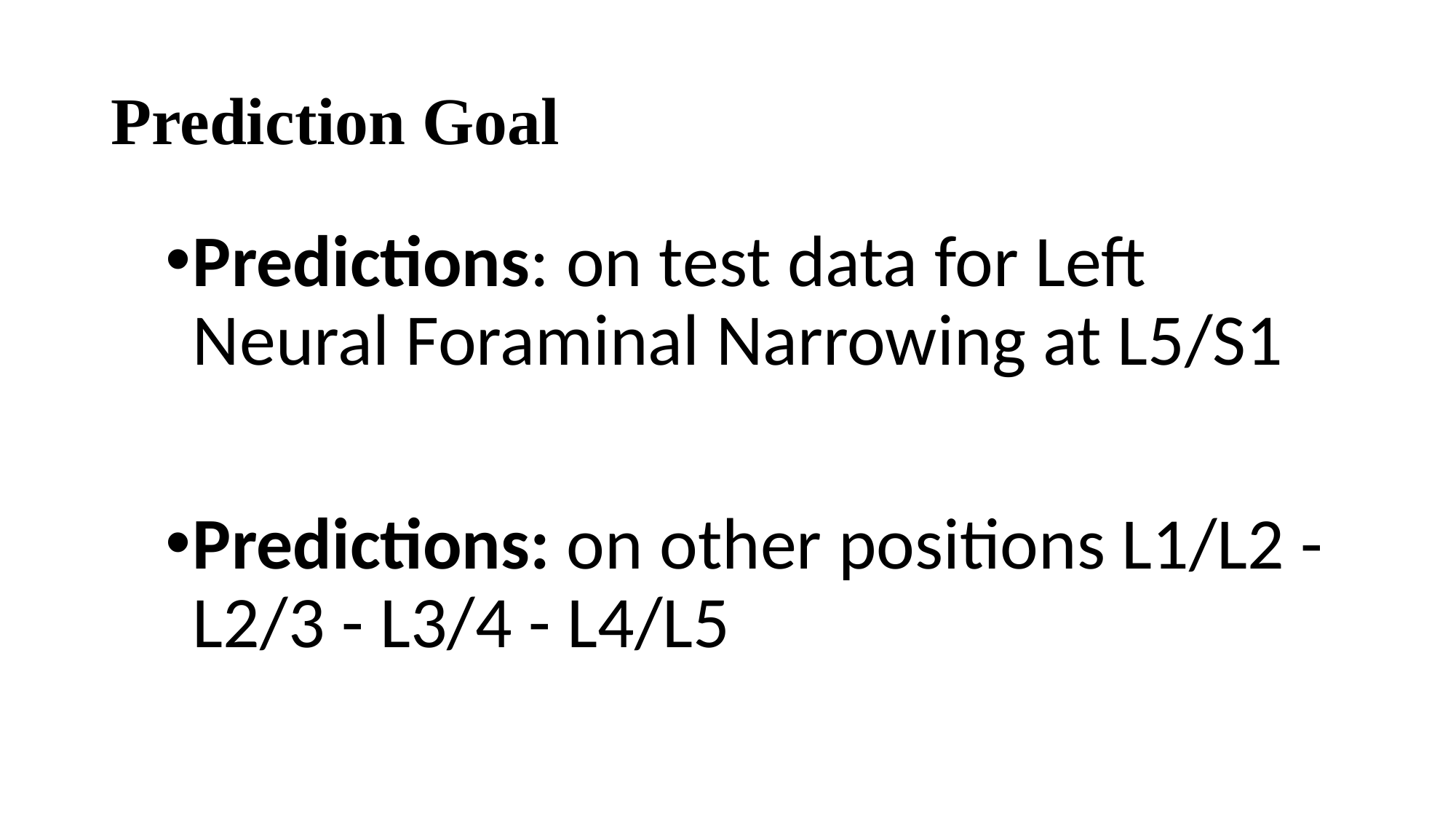

# Prediction Goal
Predictions: on test data for Left Neural Foraminal Narrowing at L5/S1

Predictions: on other positions L1/L2 - L2/3 - L3/4 - L4/L5